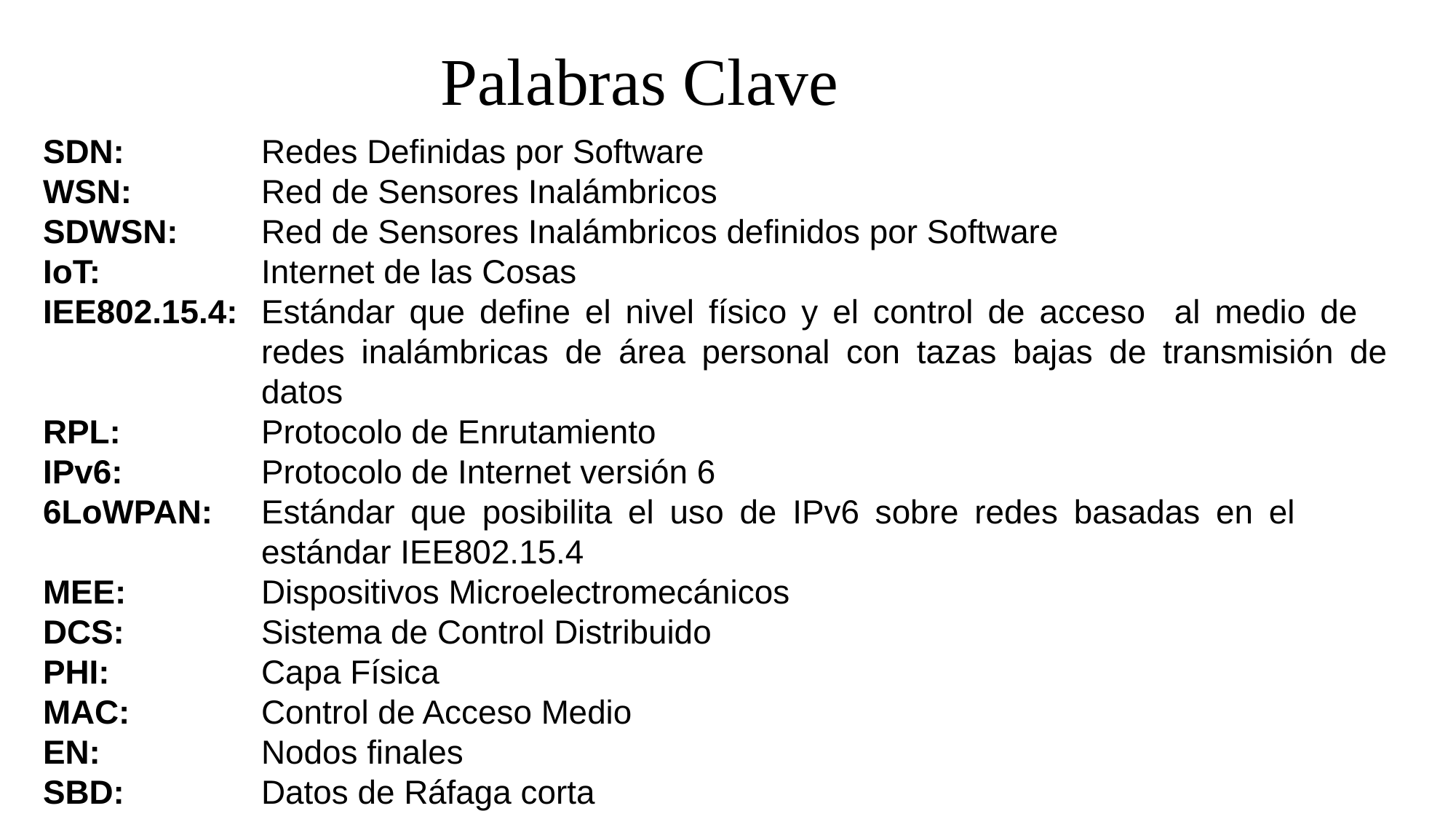

Palabras Clave
SDN: 		Redes Definidas por Software
WSN: 		Red de Sensores Inalámbricos
SDWSN: 	Red de Sensores Inalámbricos definidos por Software
IoT:		Internet de las Cosas
IEE802.15.4:	Estándar que define el nivel físico y el control de acceso  al medio de 			redes inalámbricas de área personal con tazas bajas de transmisión de 			datos
RPL:		Protocolo de Enrutamiento
IPv6:		Protocolo de Internet versión 6
6LoWPAN:	Estándar que posibilita el uso de IPv6 sobre redes basadas en el 				estándar IEE802.15.4
MEE: 		Dispositivos Microelectromecánicos
DCS:		Sistema de Control Distribuido
PHI:		Capa Física
MAC:		Control de Acceso Medio
EN: 		Nodos finales
SBD:		Datos de Ráfaga corta